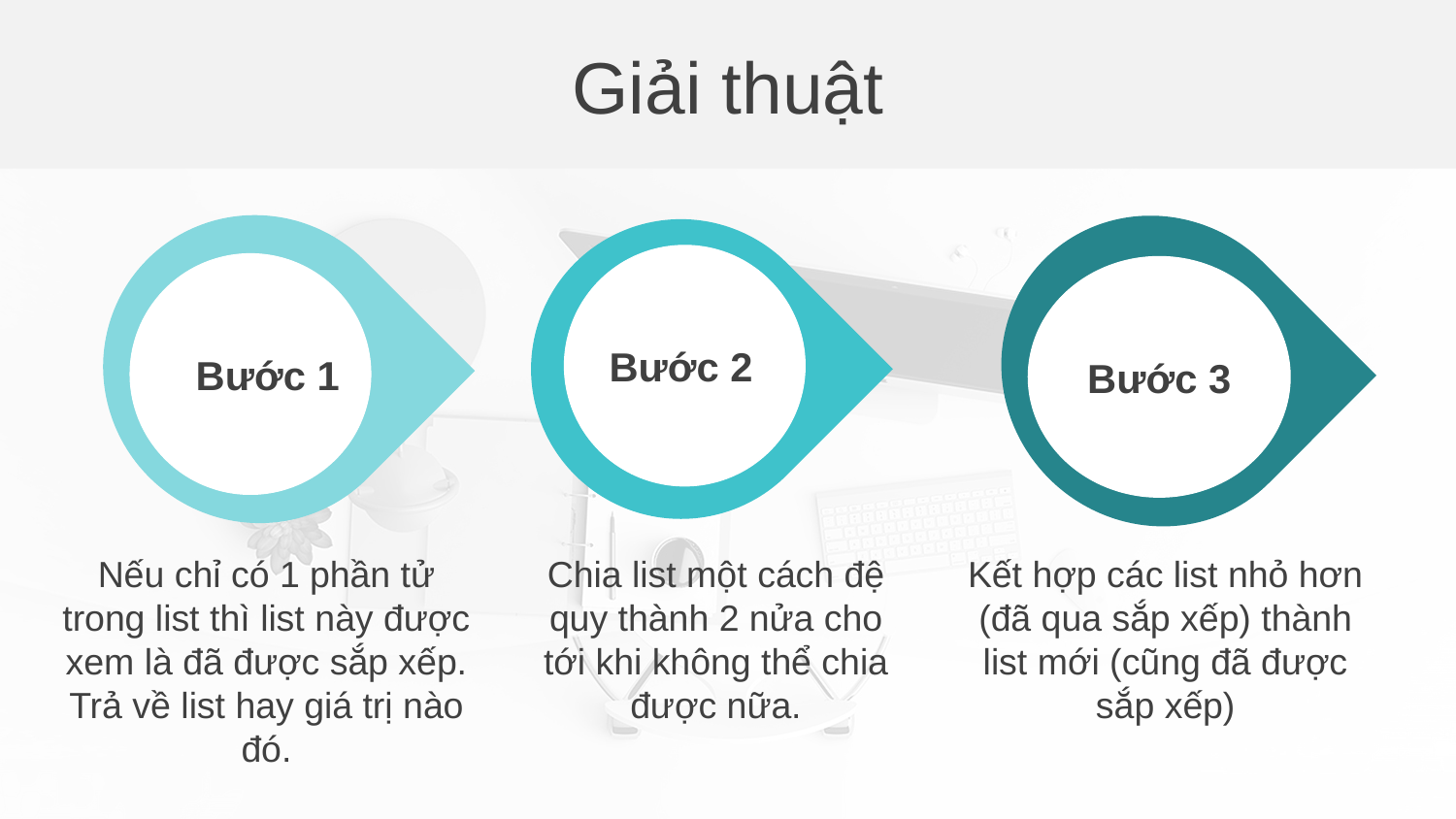

Giải thuật

Bước 2
Bước 1
Nếu chỉ có 1 phần tử trong list thì list này được xem là đã được sắp xếp. Trả về list hay giá trị nào đó.
Bước 3
Chia list một cách đệ quy thành 2 nửa cho tới khi không thể chia được nữa.
Kết hợp các list nhỏ hơn (đã qua sắp xếp) thành list mới (cũng đã được sắp xếp)